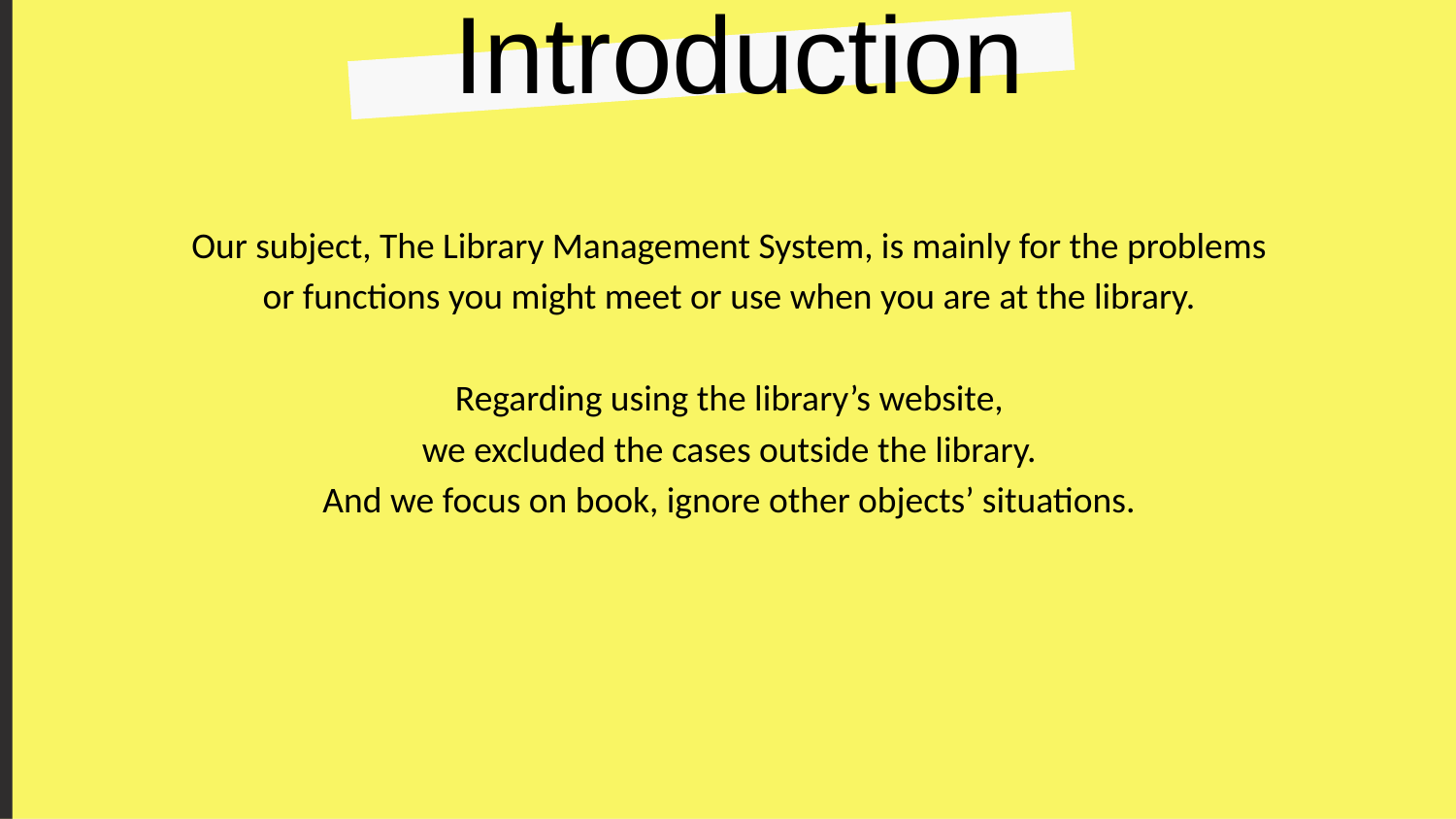

# Introduction

Our subject, The Library Management System, is mainly for the problems
or functions you might meet or use when you are at the library.

Regarding using the library’s website,
we excluded the cases outside the library.
And we focus on book, ignore other objects’ situations.